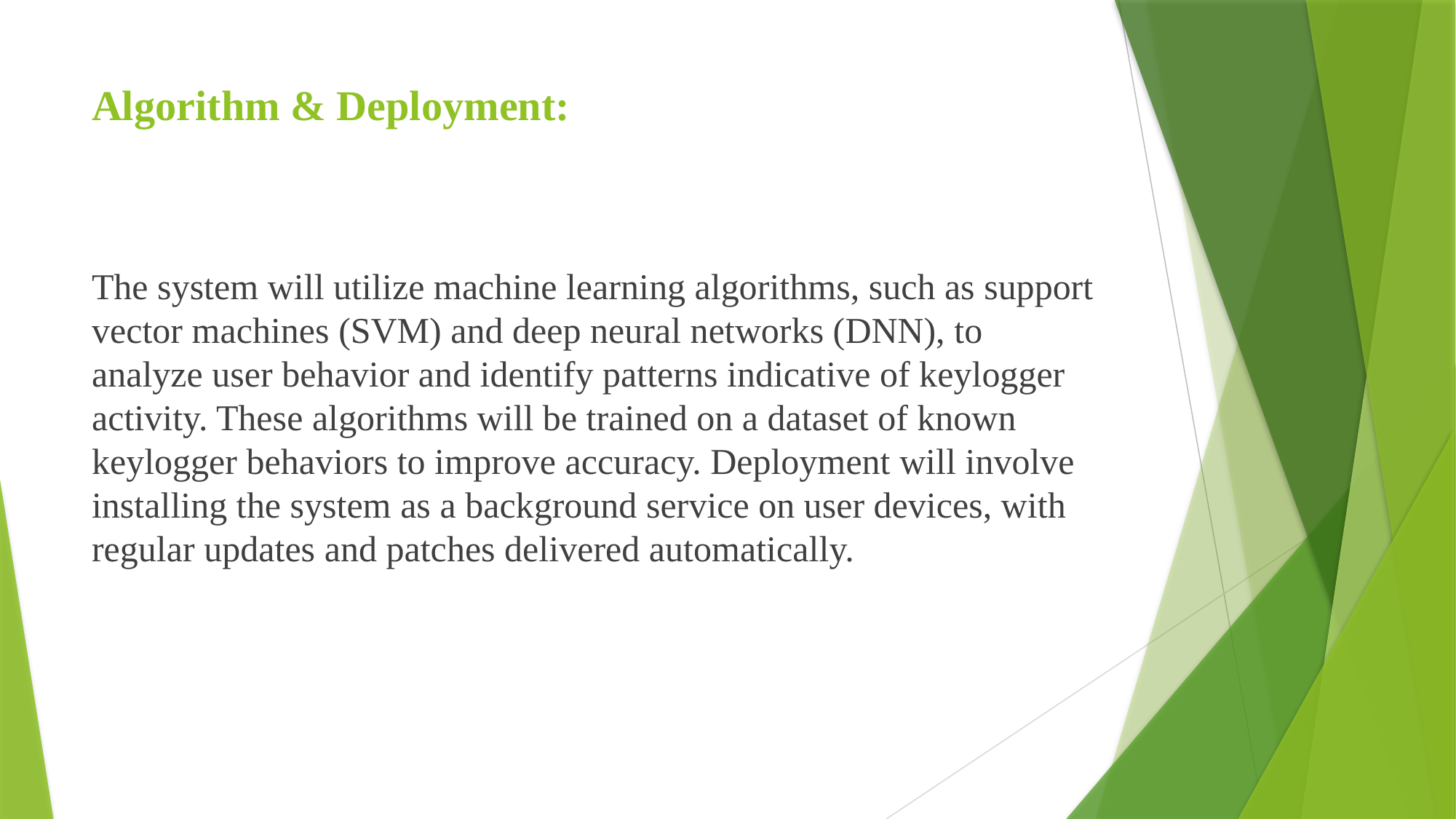

# Algorithm & Deployment:
The system will utilize machine learning algorithms, such as support vector machines (SVM) and deep neural networks (DNN), to analyze user behavior and identify patterns indicative of keylogger activity. These algorithms will be trained on a dataset of known keylogger behaviors to improve accuracy. Deployment will involve installing the system as a background service on user devices, with regular updates and patches delivered automatically.